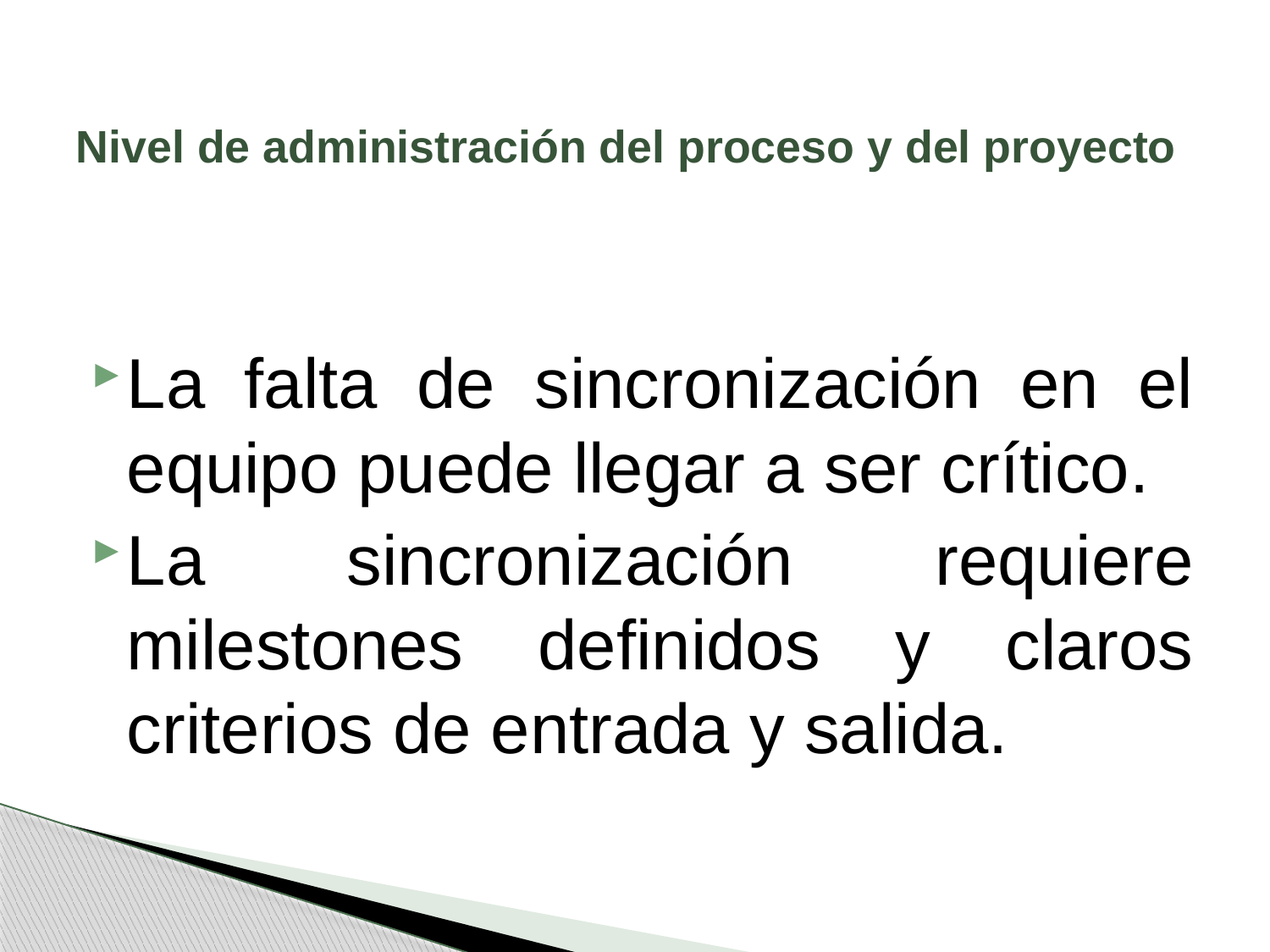

# Nivel de administración del proceso y del proyecto

La falta de sincronización en el equipo puede llegar a ser crítico.
La sincronización requiere milestones definidos y claros criterios de entrada y salida.